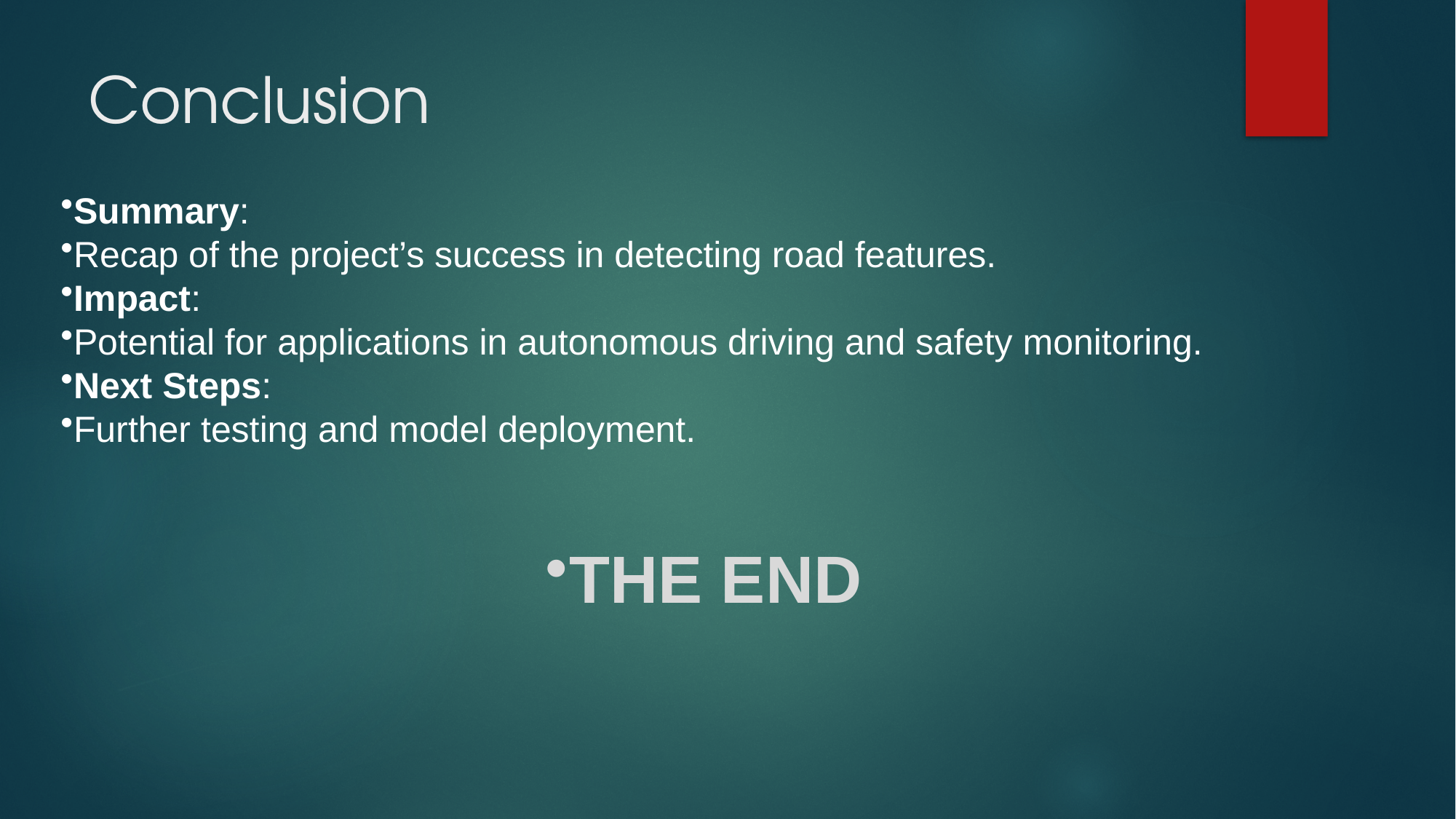

# Conclusion
Summary:
Recap of the project’s success in detecting road features.
Impact:
Potential for applications in autonomous driving and safety monitoring.
Next Steps:
Further testing and model deployment.

THE END